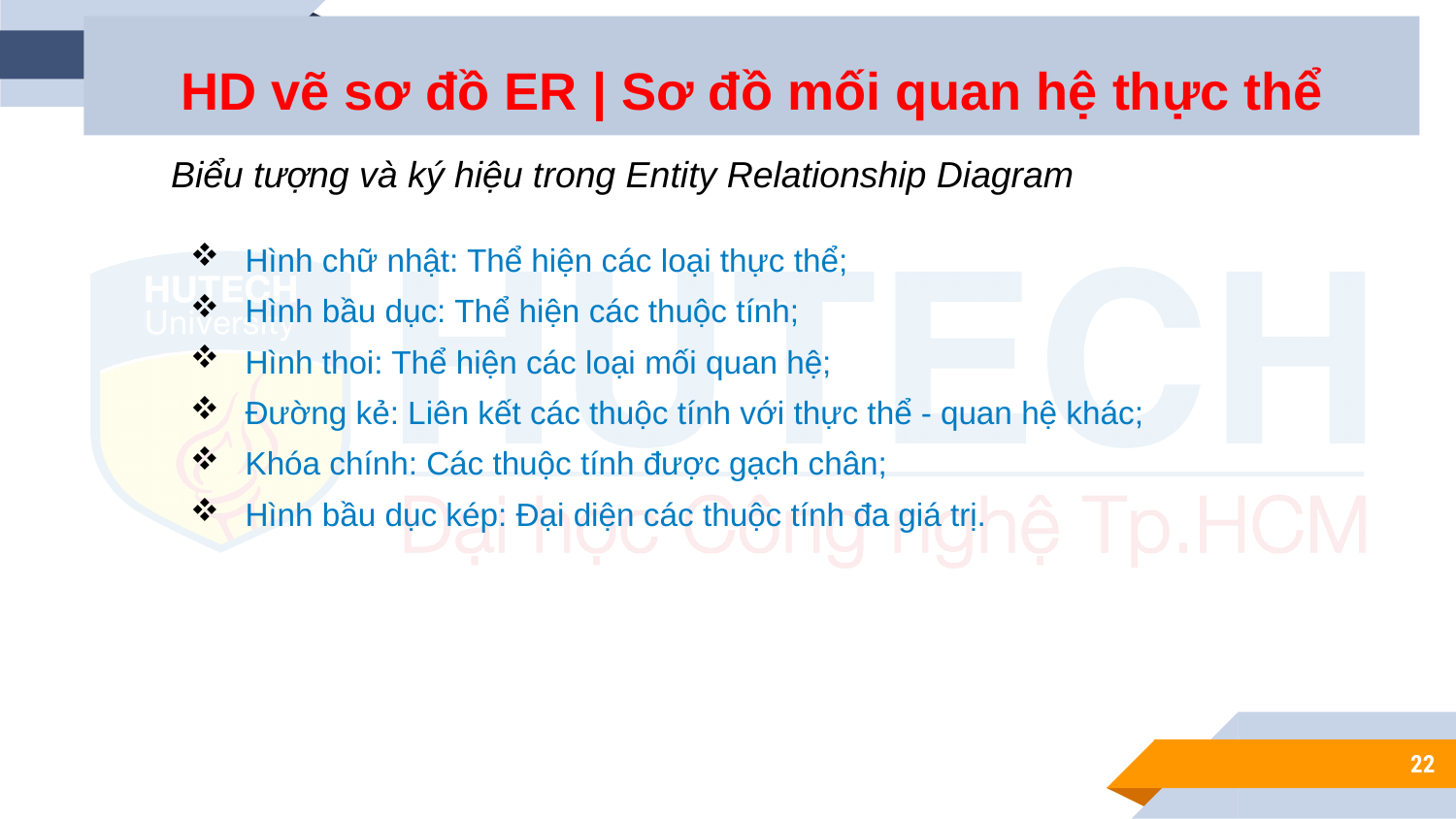

HD vẽ sơ đồ ER | Sơ đồ mối quan hệ thực thể
Biểu tượng và ký hiệu trong Entity Relationship Diagram
 Hình chữ nhật: Thể hiện các loại thực thể;
 Hình bầu dục: Thể hiện các thuộc tính;
 Hình thoi: Thể hiện các loại mối quan hệ;
 Đường kẻ: Liên kết các thuộc tính với thực thể - quan hệ khác;
 Khóa chính: Các thuộc tính được gạch chân;
 Hình bầu dục kép: Đại diện các thuộc tính đa giá trị.
22